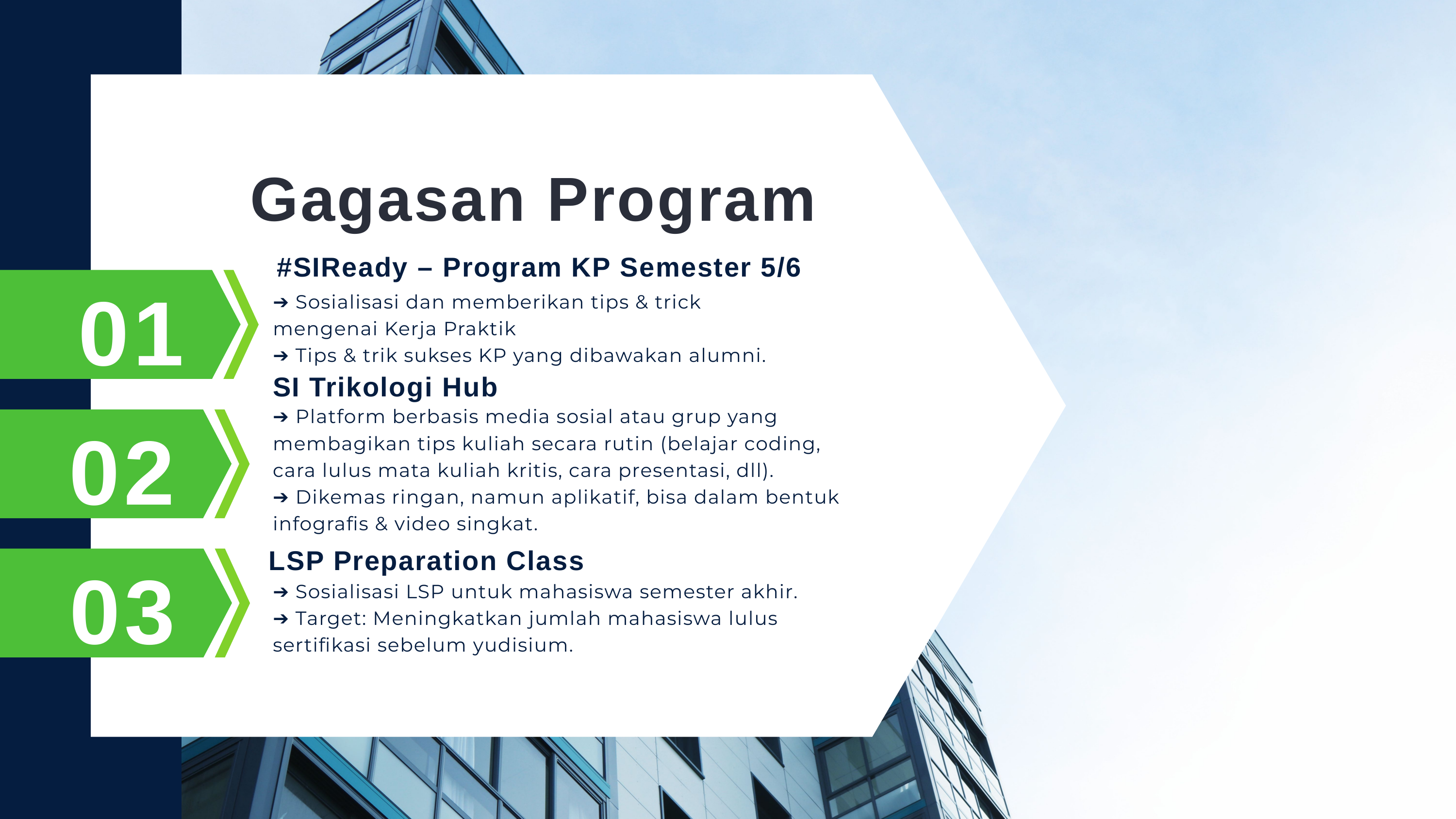

Gagasan Program
#SIReady – Program KP Semester 5/6
01

➔ Sosialisasi dan memberikan tips & trick mengenai Kerja Praktik
➔ Tips & trik sukses KP yang dibawakan alumni.

SI Trikologi Hub
02
➔ Platform berbasis media sosial atau grup yang membagikan tips kuliah secara rutin (belajar coding, cara lulus mata kuliah kritis, cara presentasi, dll).
➔ Dikemas ringan, namun aplikatif, bisa dalam bentuk infografis & video singkat.

03
LSP Preparation Class

➔ Sosialisasi LSP untuk mahasiswa semester akhir.
➔ Target: Meningkatkan jumlah mahasiswa lulus sertifikasi sebelum yudisium.